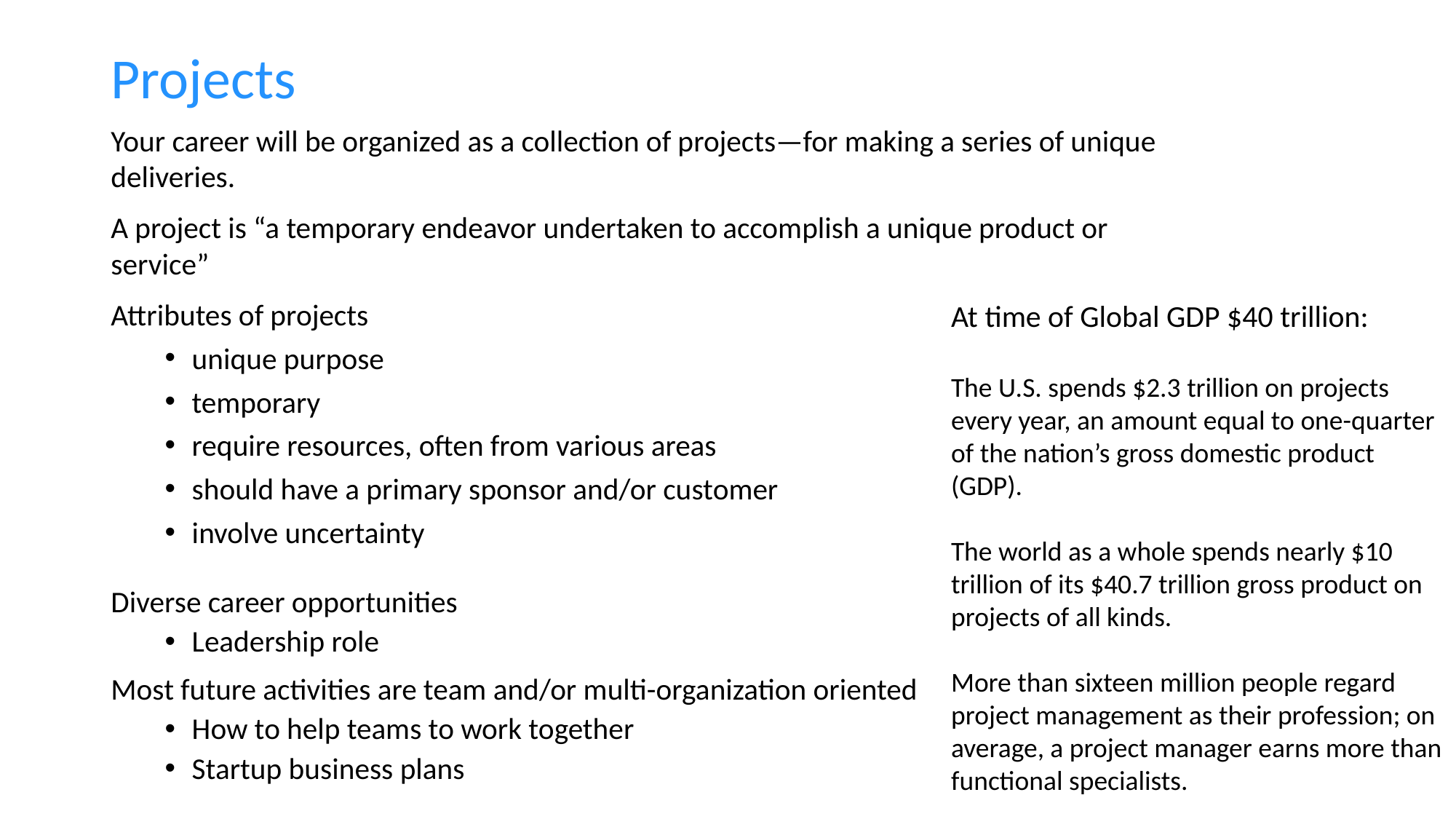

# Projects
Your career will be organized as a collection of projects—for making a series of unique deliveries.
A project is “a temporary endeavor undertaken to accomplish a unique product or service”
Attributes of projects
unique purpose
temporary
require resources, often from various areas
should have a primary sponsor and/or customer
involve uncertainty

Diverse career opportunities
Leadership role
Most future activities are team and/or multi-organization oriented
How to help teams to work together
Startup business plans

At time of Global GDP $40 trillion:

The U.S. spends $2.3 trillion on projects every year, an amount equal to one-quarter of the nation’s gross domestic product (GDP).

The world as a whole spends nearly $10 trillion of its $40.7 trillion gross product on projects of all kinds.

More than sixteen million people regard project management as their profession; on average, a project manager earns more than functional specialists.